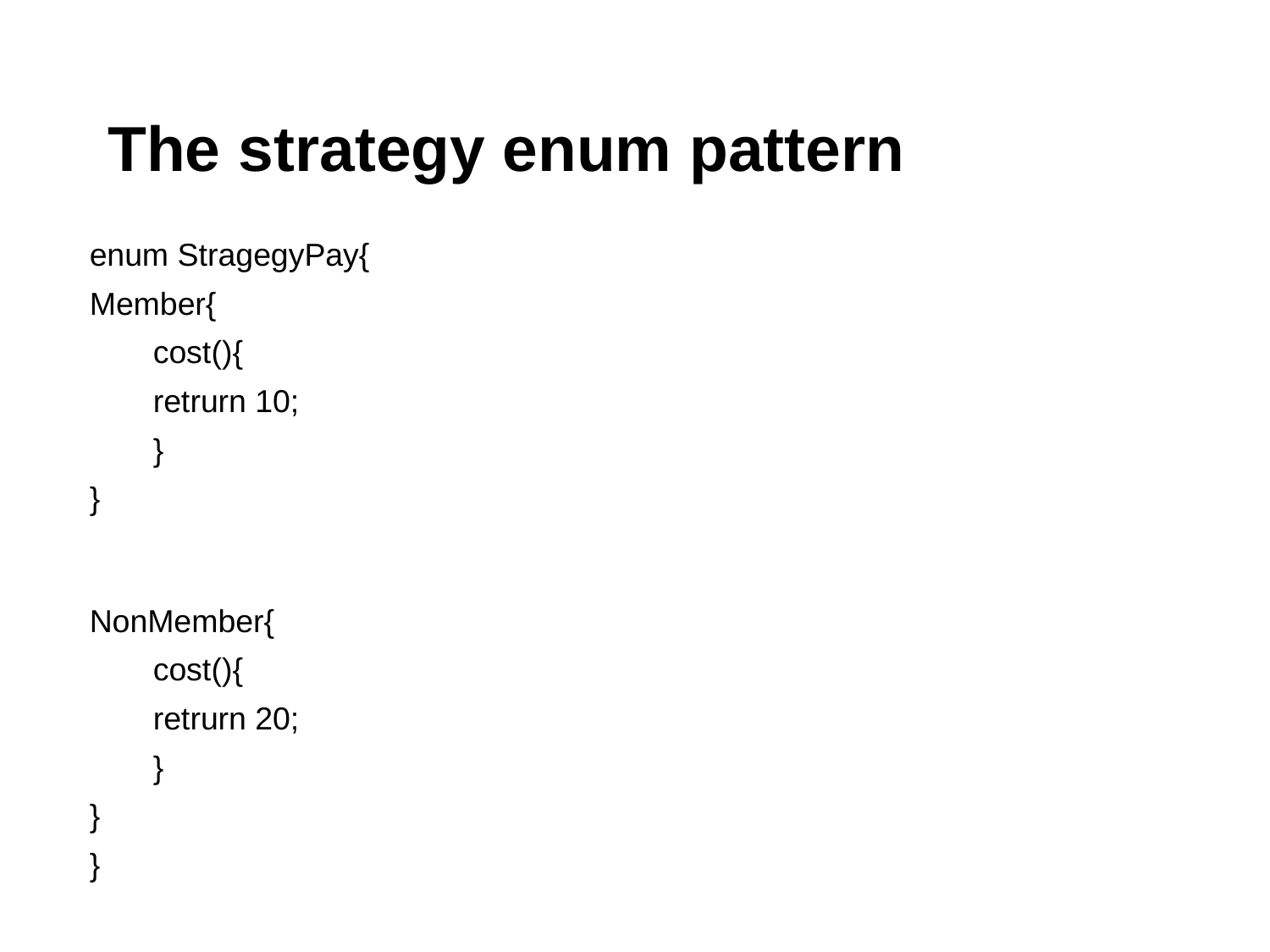

# The strategy enum pattern
enum StragegyPay{
Member{
cost(){
retrurn 10;
}
}

NonMember{
cost(){
retrurn 20;
}
}
}